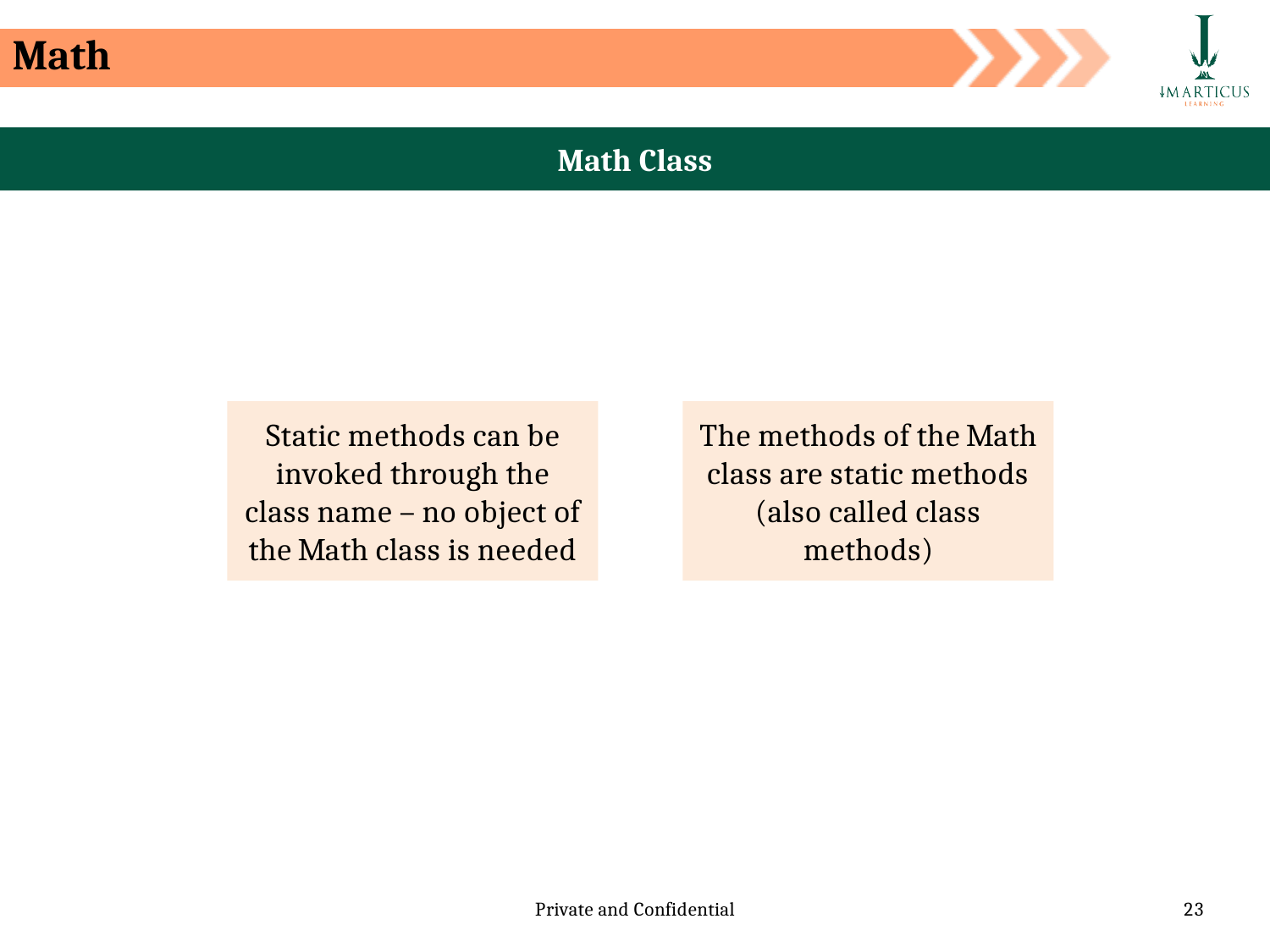

Math

Math Class
Static methods can be invoked through the class name – no object of the Math class is needed
The methods of the Math class are static methods (also called class methods)